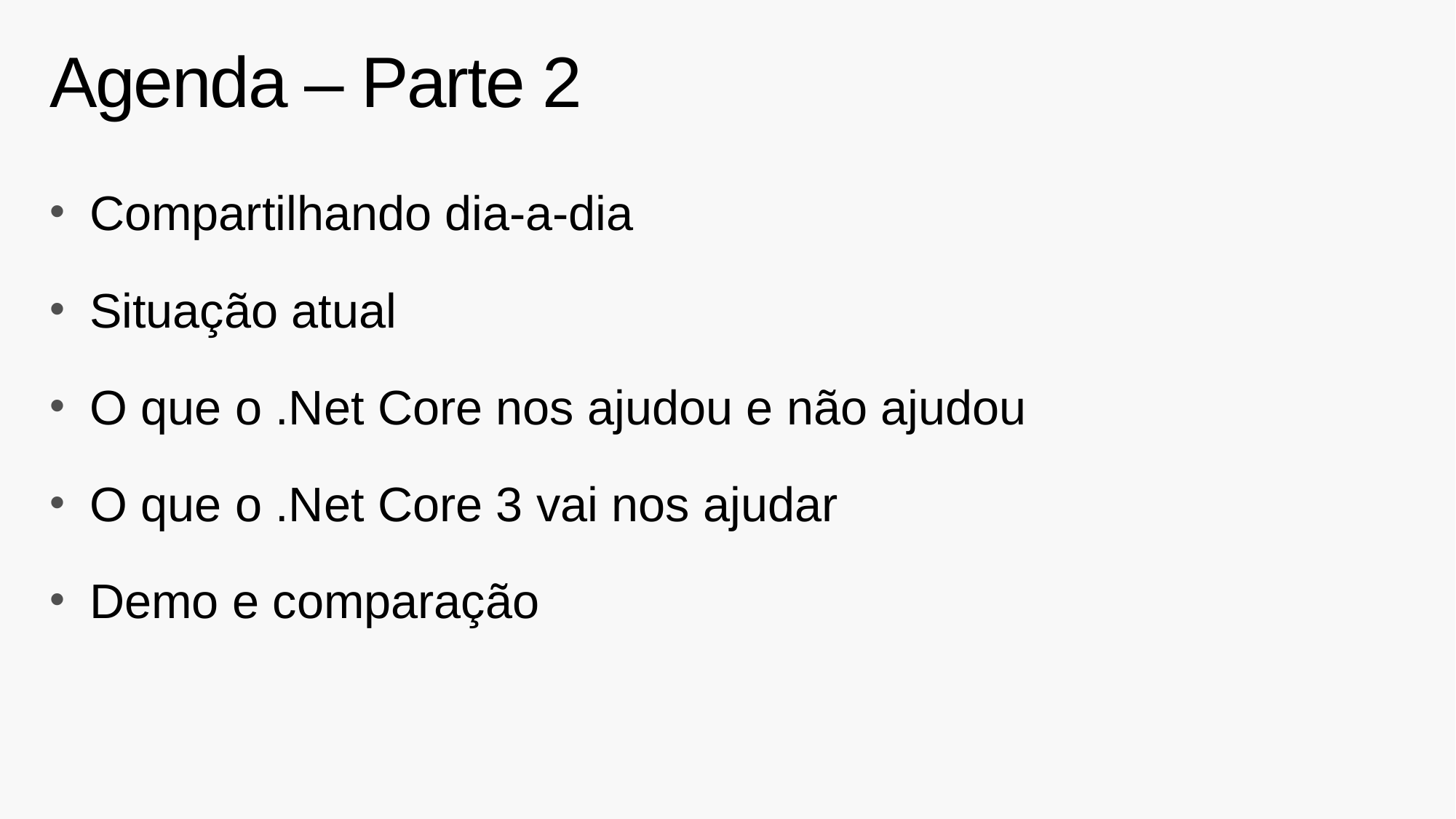

# Agenda – Parte 2
Compartilhando dia-a-dia
Situação atual
O que o .Net Core nos ajudou e não ajudou
O que o .Net Core 3 vai nos ajudar
Demo e comparação